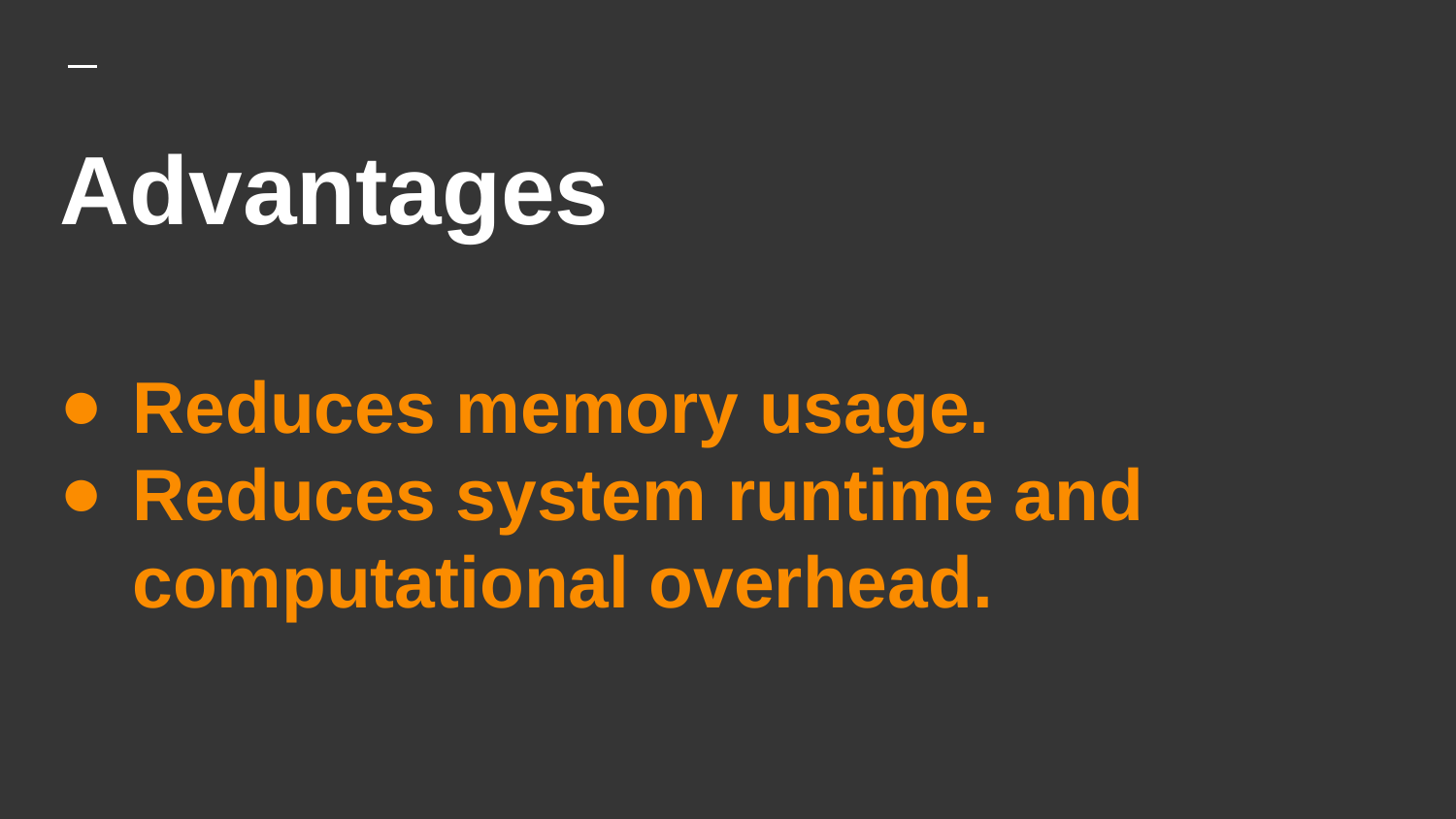

# Advantages

Reduces memory usage.
Reduces system runtime and computational overhead.